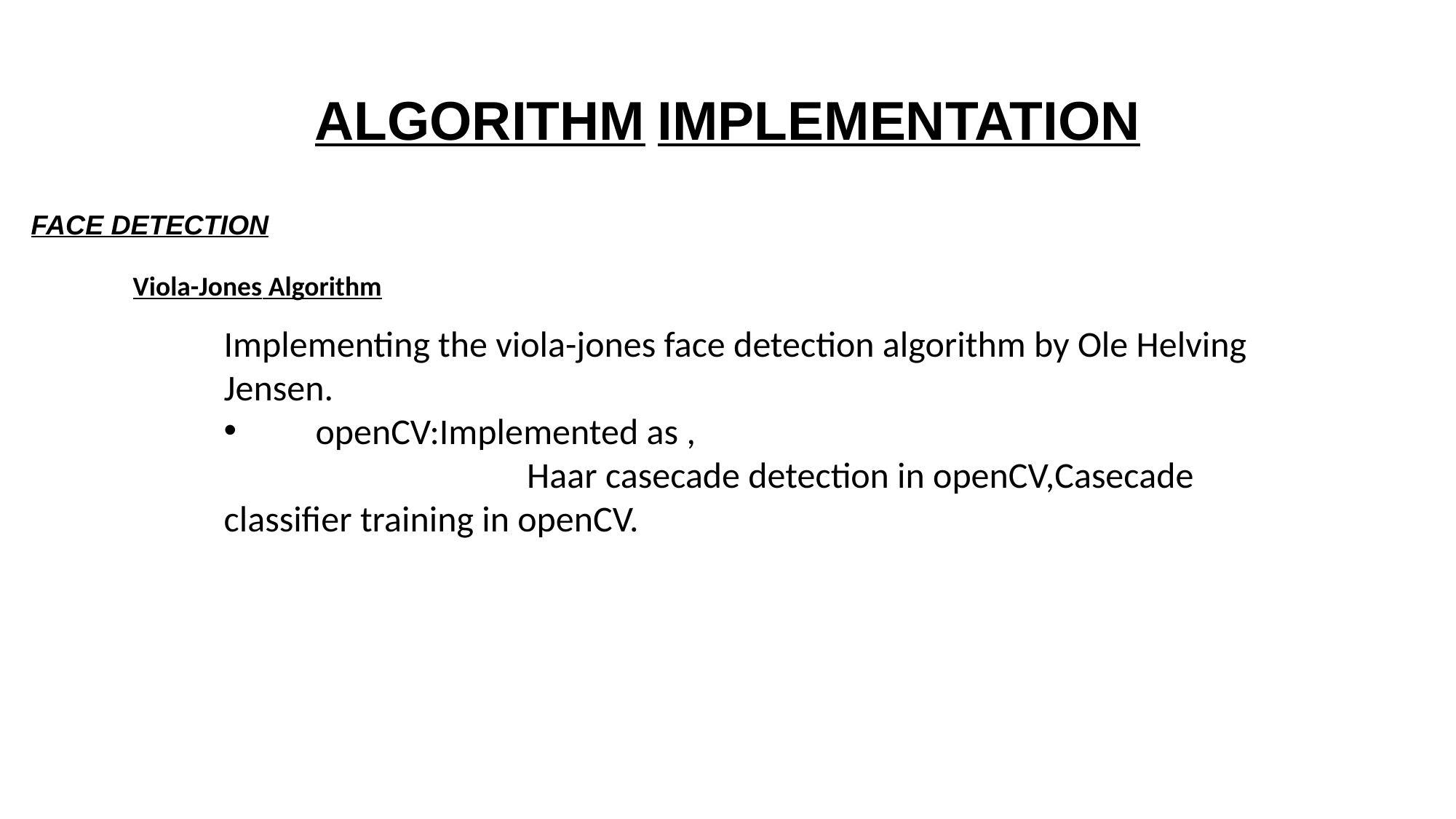

# ALGORITHM IMPLEMENTATION
FACE DETECTION
Viola-Jones Algorithm
Implementing the viola-jones face detection algorithm by Ole Helving Jensen.
       openCV:Implemented as ,
                                     Haar casecade detection in openCV,Casecade classifier training in openCV.